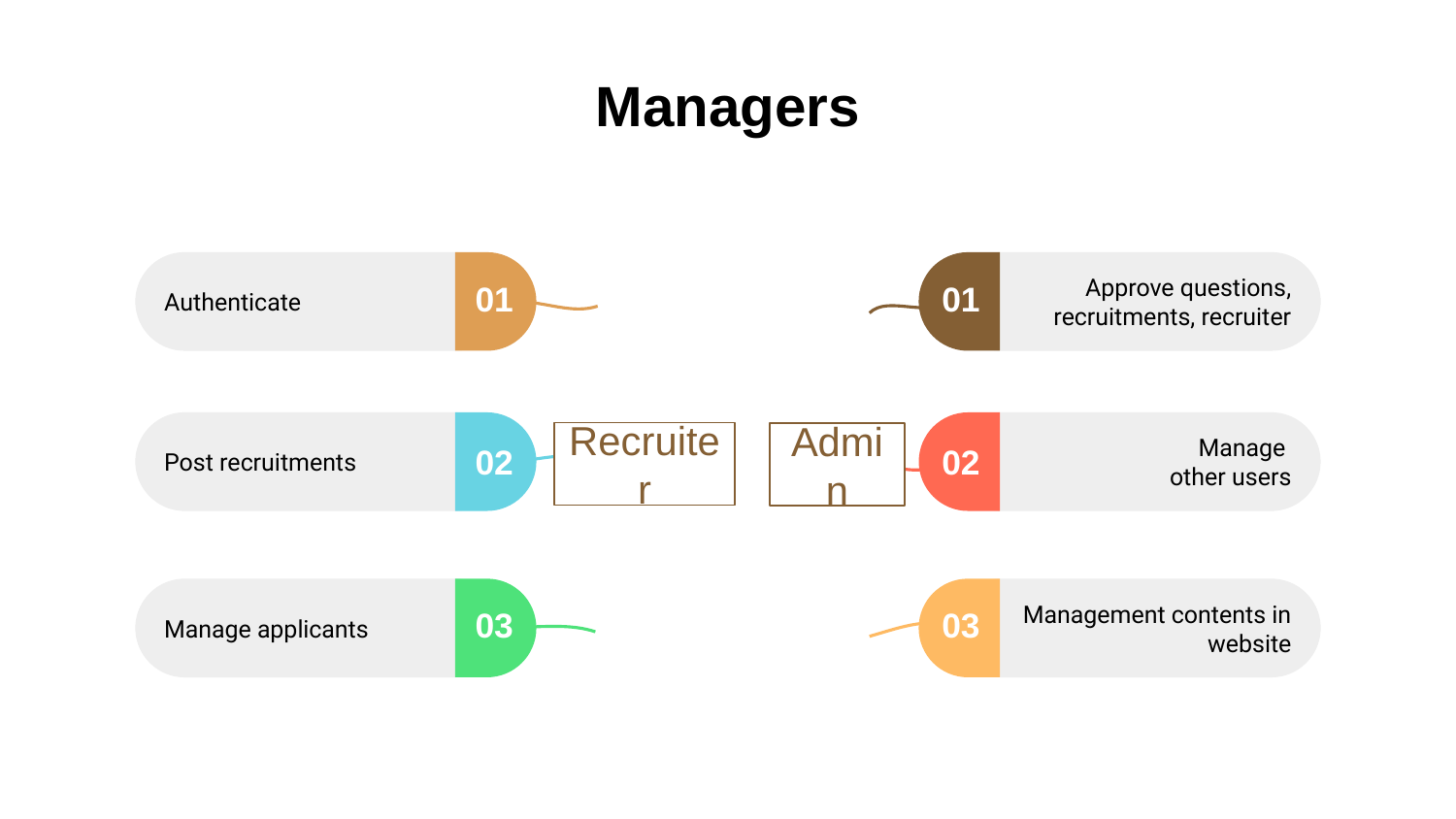

# Managers
Authenticate

Approve questions, recruitments, recruiter

01
01
Post recruitments

Manage
other users

Recruiter
Admin
02
02

Manage applicants
03

Management contents in website
03